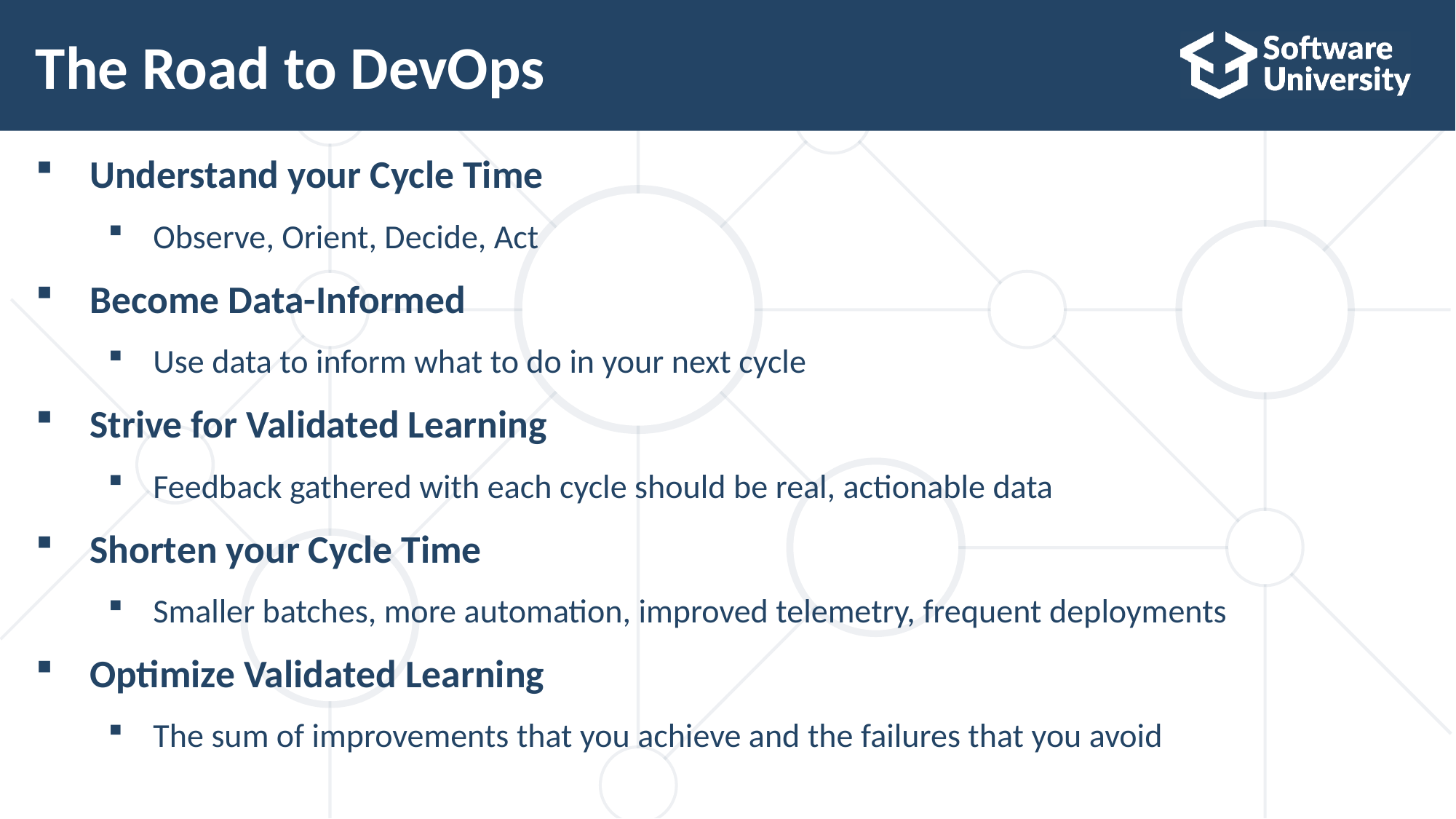

# The Road to DevOps
Understand your Cycle Time
Observe, Orient, Decide, Act
Become Data-Informed
Use data to inform what to do in your next cycle
Strive for Validated Learning
Feedback gathered with each cycle should be real, actionable data
Shorten your Cycle Time
Smaller batches, more automation, improved telemetry, frequent deployments
Optimize Validated Learning
The sum of improvements that you achieve and the failures that you avoid